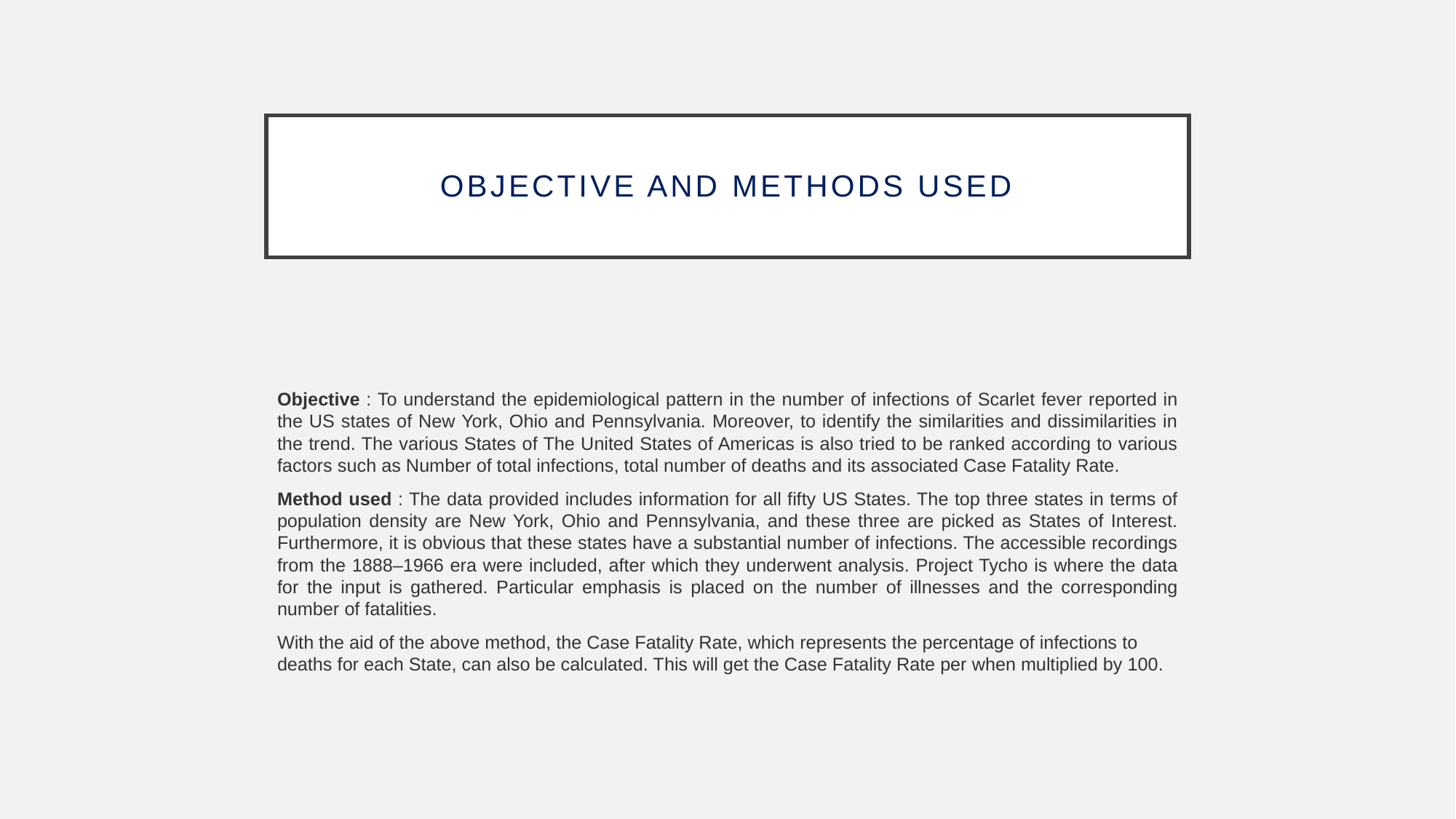

# Objective And Methods used

Objective : To understand the epidemiological pattern in the number of infections of Scarlet fever reported in the US states of New York, Ohio and Pennsylvania. Moreover, to identify the similarities and dissimilarities in the trend. The various States of The United States of Americas is also tried to be ranked according to various factors such as Number of total infections, total number of deaths and its associated Case Fatality Rate.
Method used : The data provided includes information for all fifty US States. The top three states in terms of population density are New York, Ohio and Pennsylvania, and these three are picked as States of Interest. Furthermore, it is obvious that these states have a substantial number of infections. The accessible recordings from the 1888–1966 era were included, after which they underwent analysis. Project Tycho is where the data for the input is gathered. Particular emphasis is placed on the number of illnesses and the corresponding number of fatalities.
With the aid of the above method, the Case Fatality Rate, which represents the percentage of infections to deaths for each State, can also be calculated. This will get the Case Fatality Rate per when multiplied by 100.